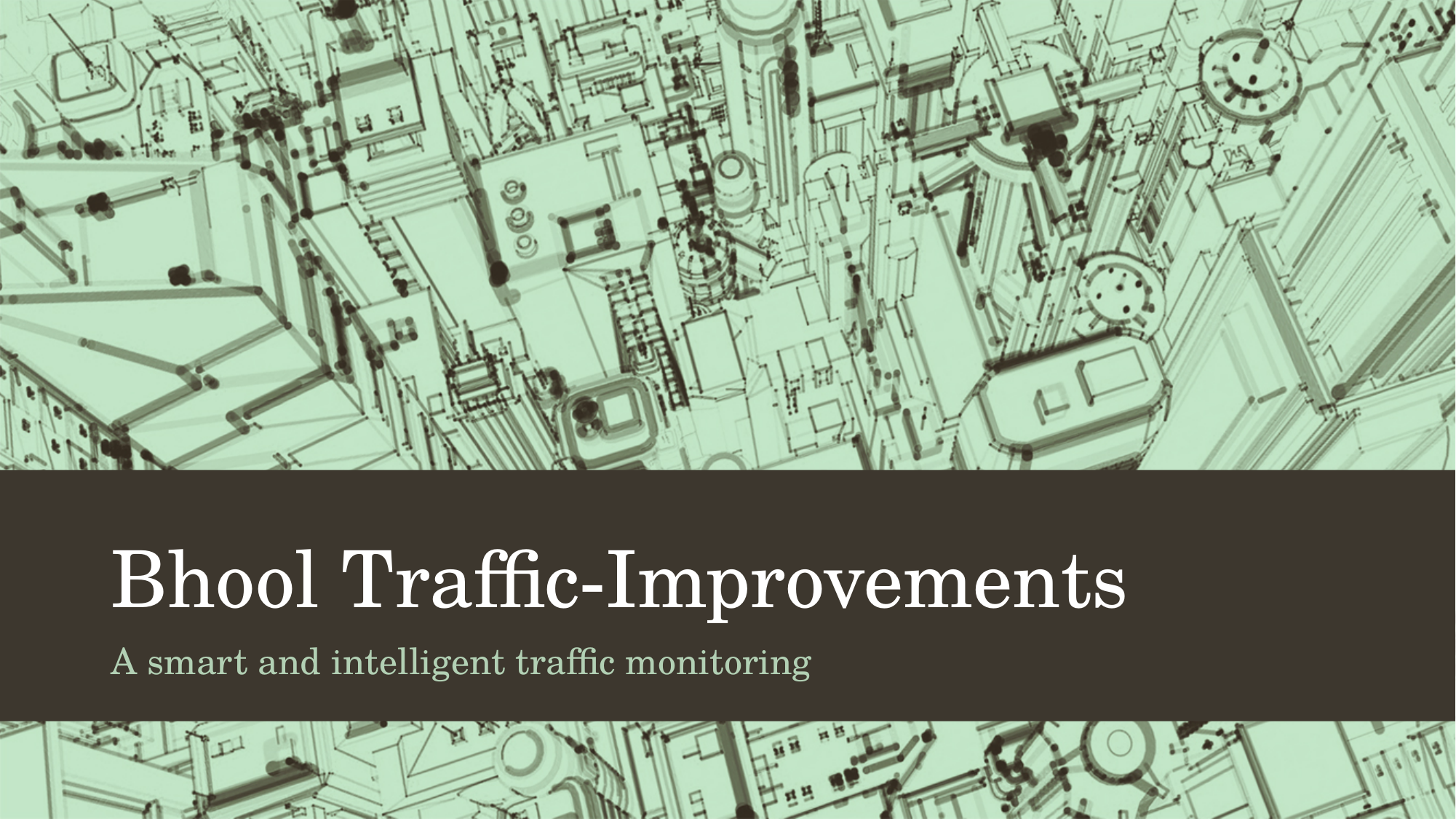

# Bhool Traffic-Improvements
A smart and intelligent traffic monitoring